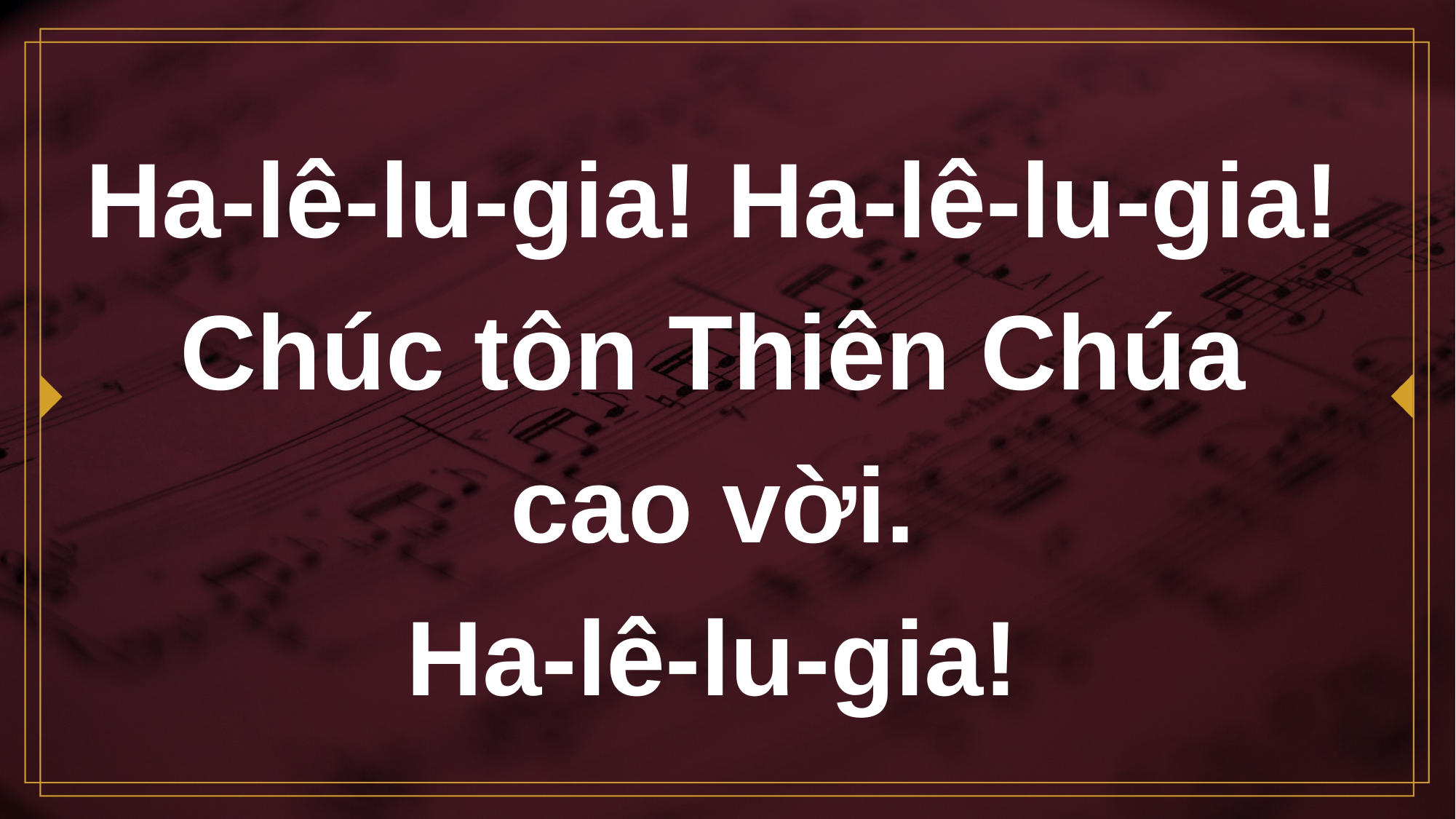

# Ha-lê-lu-gia! Ha-lê-lu-gia!
Chúc tôn Thiên Chúa
cao vời.
Ha-lê-lu-gia!